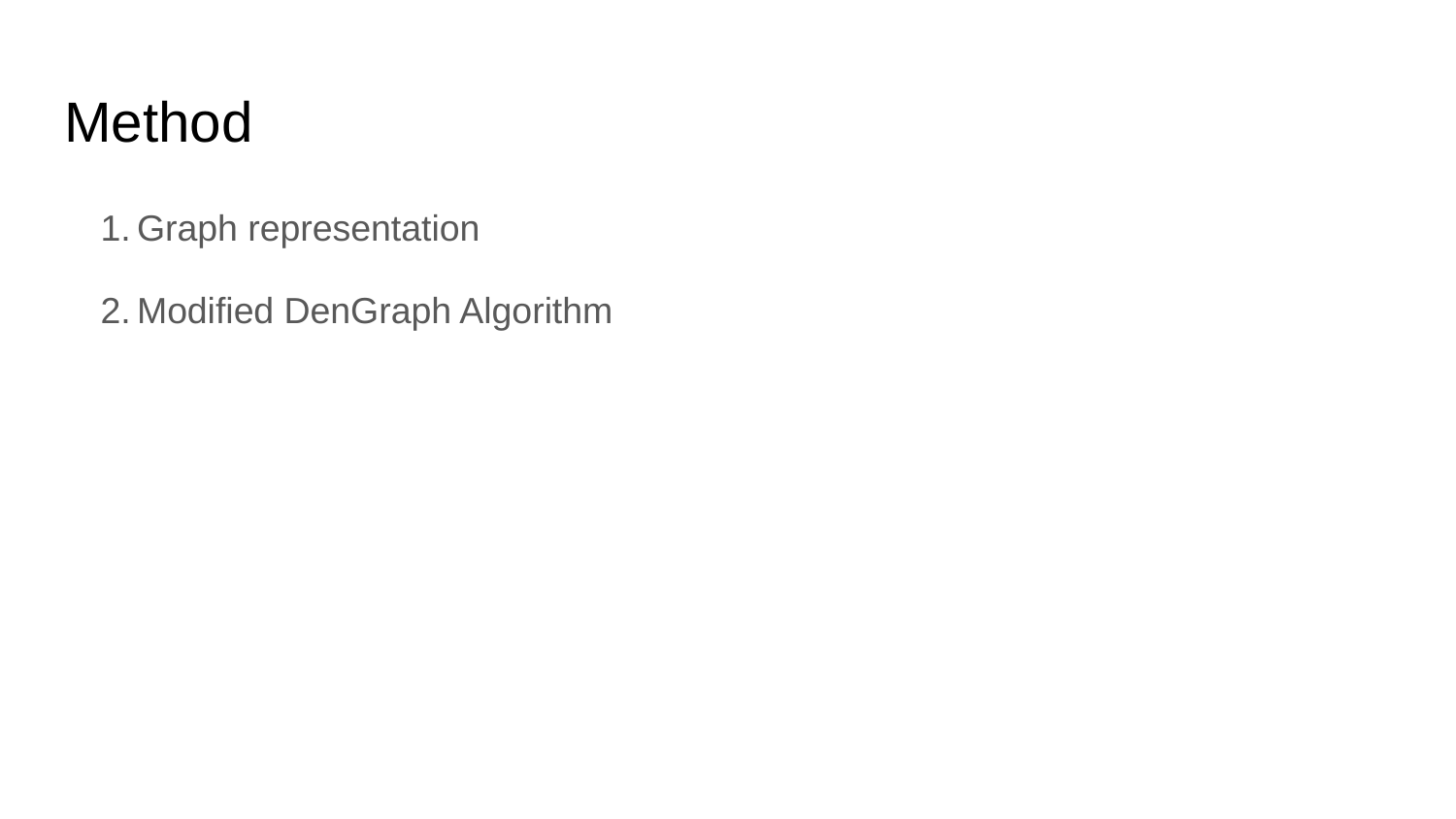

# Method
Graph representation
Modified DenGraph Algorithm